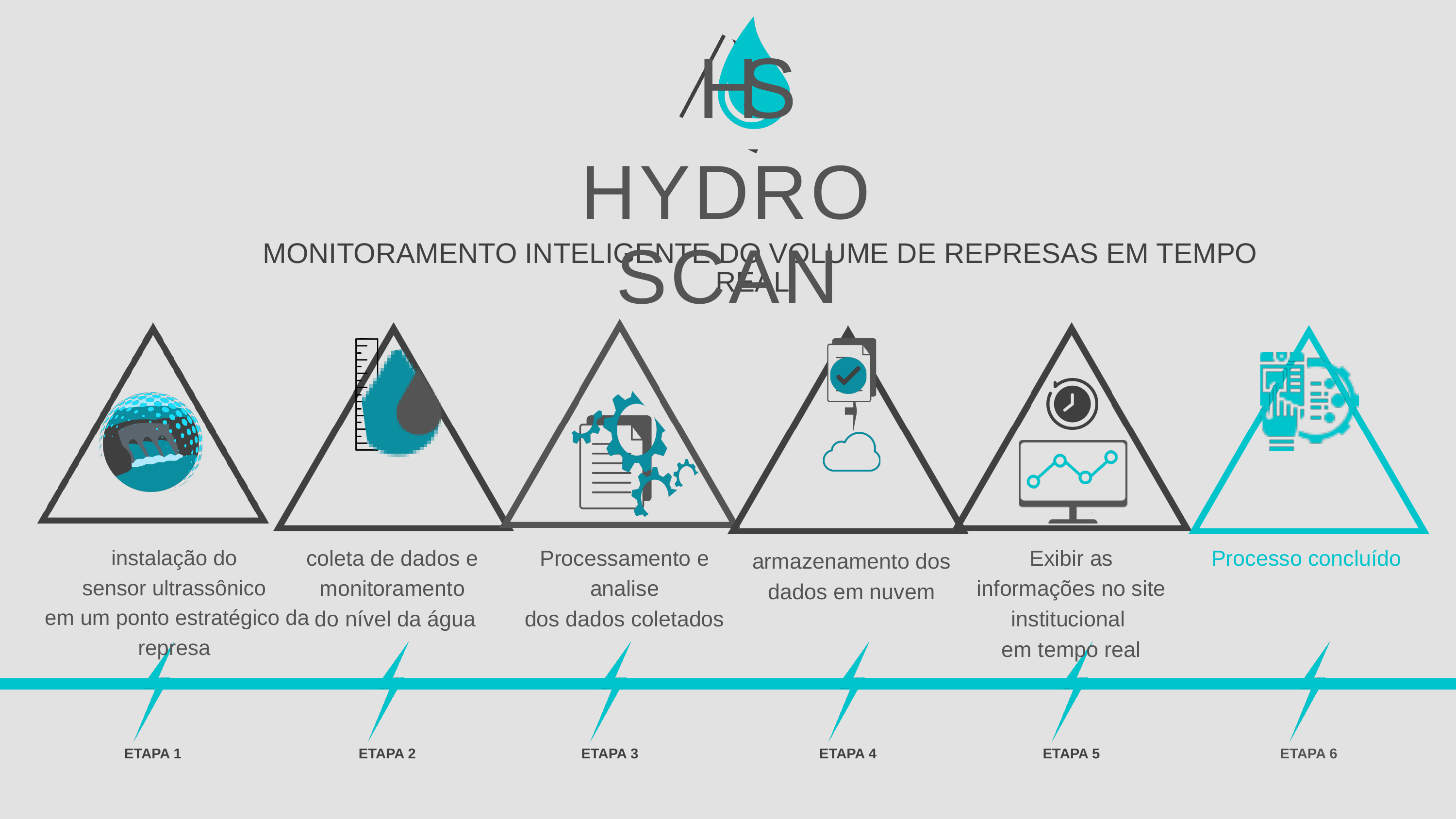

H
S

HYDROSCAN
  MONITORAMENTO INTELIGENTE DO VOLUME DE REPRESAS EM TEMPO REAL

instalação do
sensor ultrassônico
 em um ponto estratégico da represa
coleta de dados e
monitoramento
 do nível da água
Processamento e analise
dos dados coletados
Exibir as informações no site institucional
em tempo real
Processo concluído
armazenamento dos
 dados em nuvem

ETAPA 1
ETAPA 2
ETAPA 3
ETAPA 4
ETAPA 5
ETAPA 6